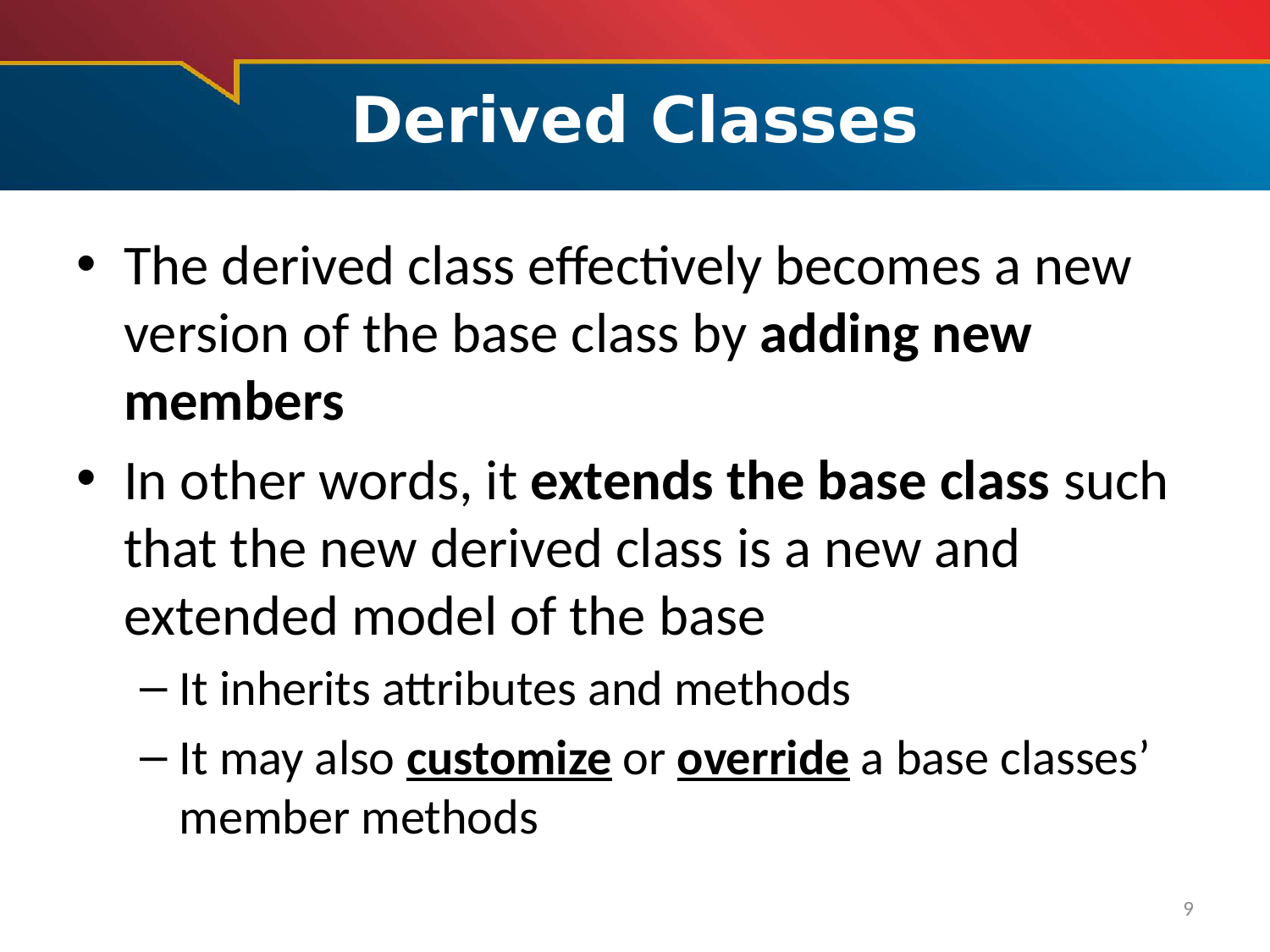

# Derived Classes
The derived class effectively becomes a new version of the base class by adding new members
In other words, it extends the base class such that the new derived class is a new and extended model of the base
It inherits attributes and methods
It may also customize or override a base classes’ member methods

9